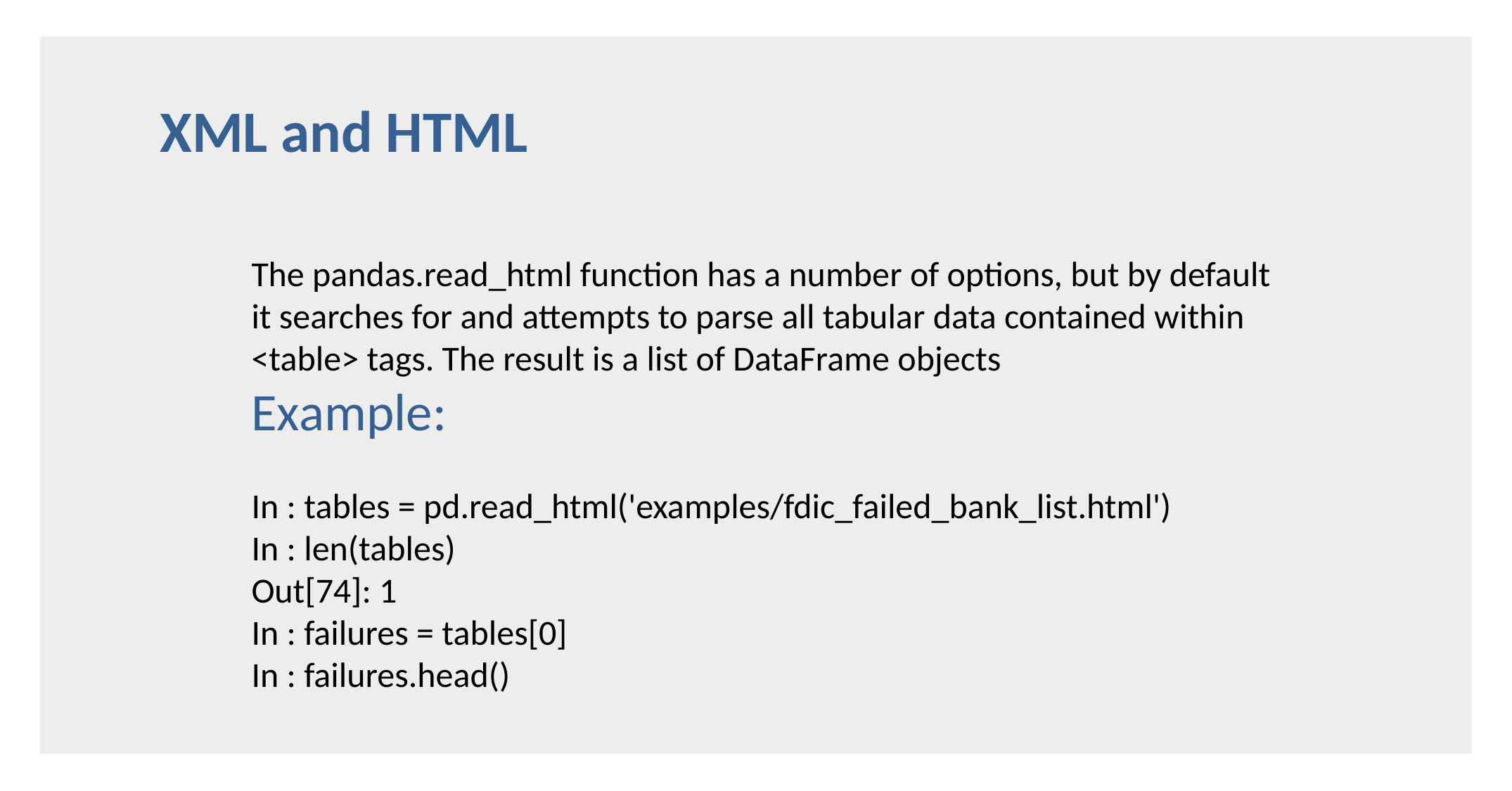

XML and HTML

The pandas.read_html function has a number of options, but by default it searches for and attempts to parse all tabular data contained within <table> tags. The result is a list of DataFrame objects
Example:

In : tables = pd.read_html('examples/fdic_failed_bank_list.html')
In : len(tables)
Out[74]: 1
In : failures = tables[0]
In : failures.head()